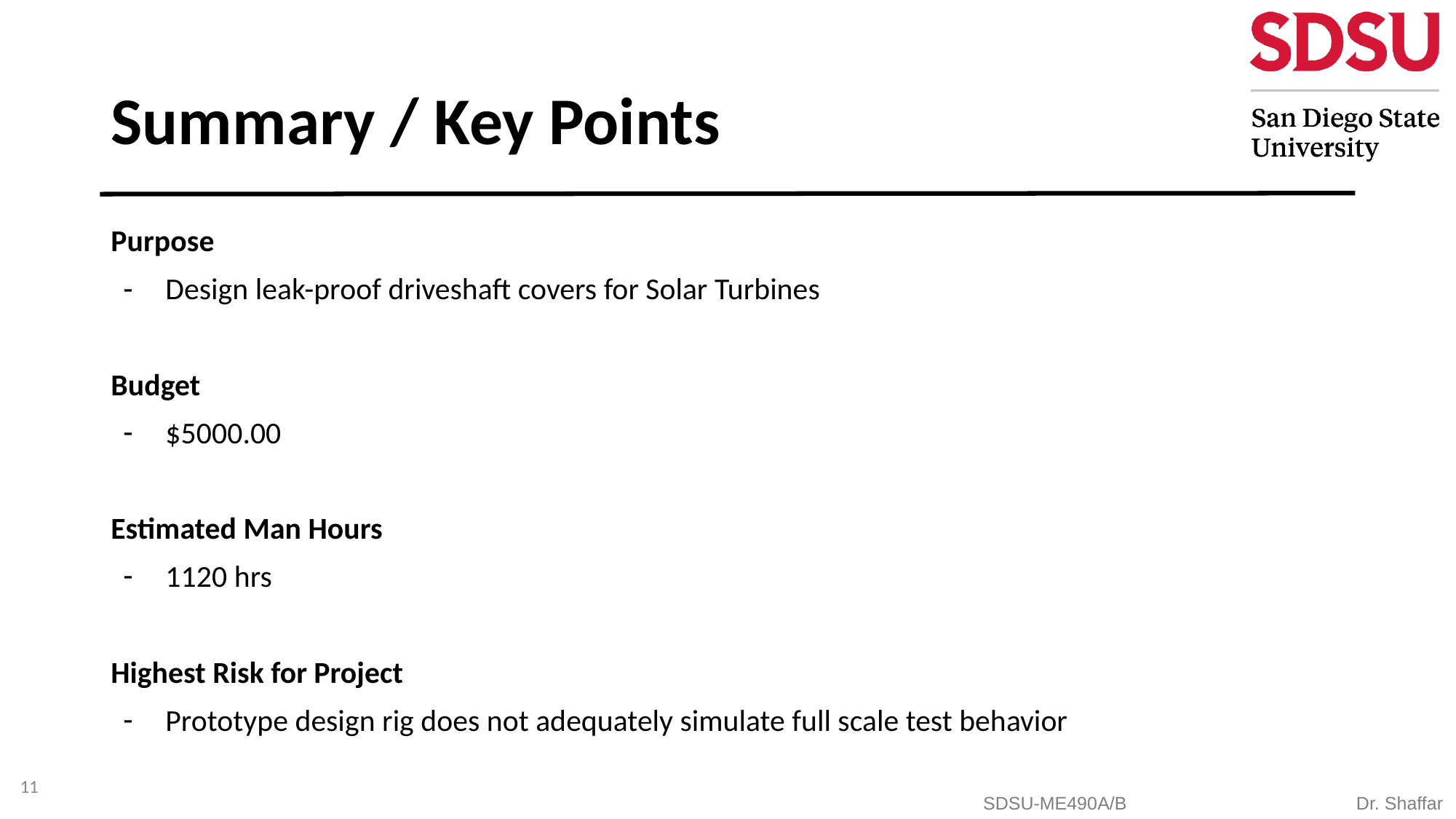

# Summary / Key Points
Purpose
Design leak-proof driveshaft covers for Solar Turbines

Budget
$5000.00

Estimated Man Hours
1120 hrs

Highest Risk for Project
Prototype design rig does not adequately simulate full scale test behavior